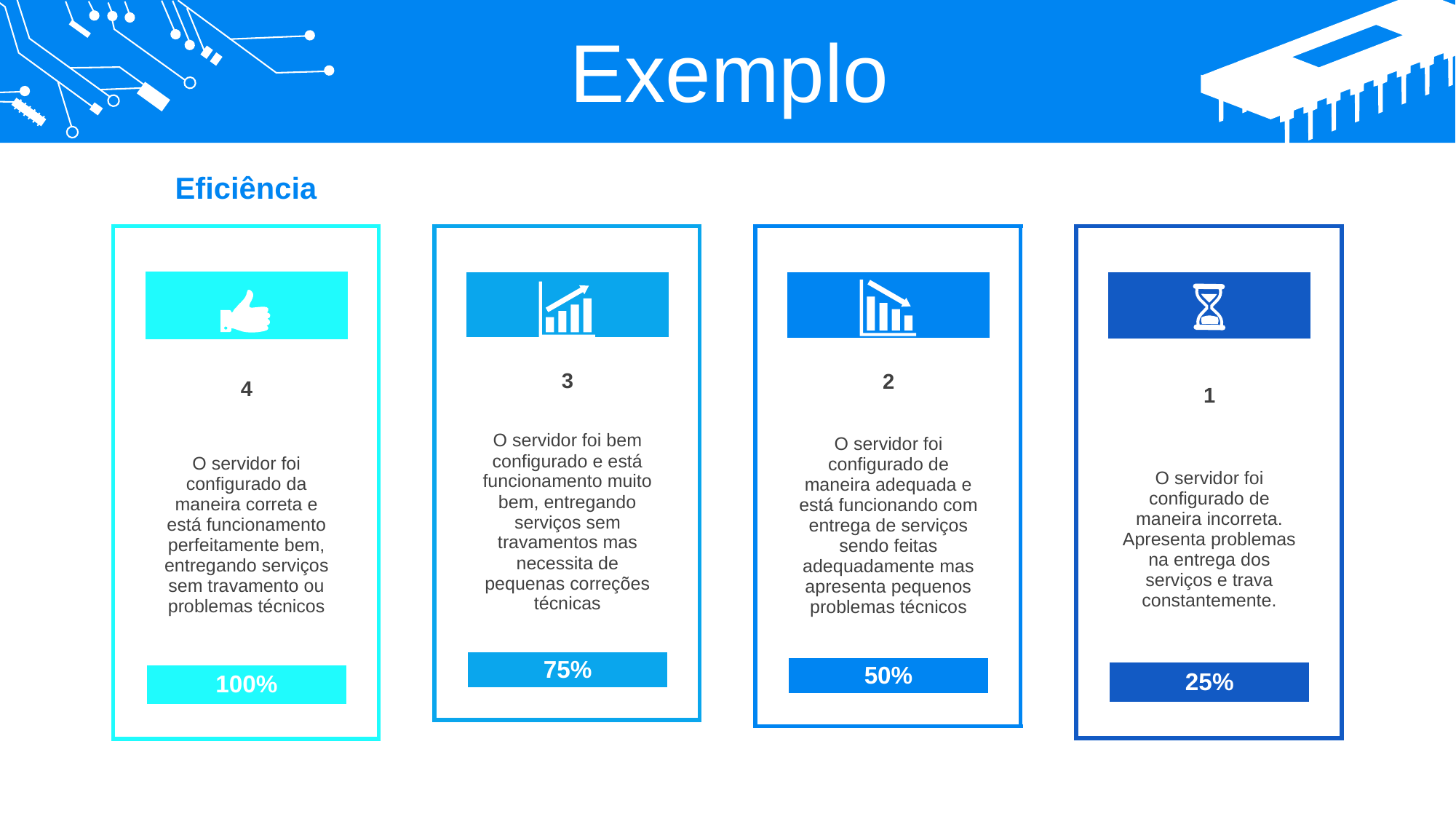

Exemplo
Eficiência
|  |  |  |
| --- | --- | --- |
|  |  |  |
|  | 1 |  |
|  | O servidor foi configurado de maneira incorreta. Apresenta problemas na entrega dos serviços e trava constantemente. |  |
|  |  |  |
|  | 25% |  |
|  |  |  |
|  |  |  |
| --- | --- | --- |
|  |  |  |
|  | 2 |  |
|  | O servidor foi configurado de maneira adequada e está funcionando com entrega de serviços sendo feitas adequadamente mas apresenta pequenos problemas técnicos |  |
|  |  |  |
|  | 50% |  |
|  |  |  |
|  |  |  |
| --- | --- | --- |
|  |  |  |
|  | 4 |  |
|  | O servidor foi configurado da maneira correta e está funcionamento perfeitamente bem, entregando serviços sem travamento ou problemas técnicos |  |
|  |  |  |
|  | 100% |  |
|  |  |  |
|  |  |  |
| --- | --- | --- |
|  |  |  |
|  | 3 |  |
|  | O servidor foi bem configurado e está funcionamento muito bem, entregando serviços sem travamentos mas necessita de pequenas correções técnicas |  |
|  |  |  |
|  | 75% |  |
|  |  |  |